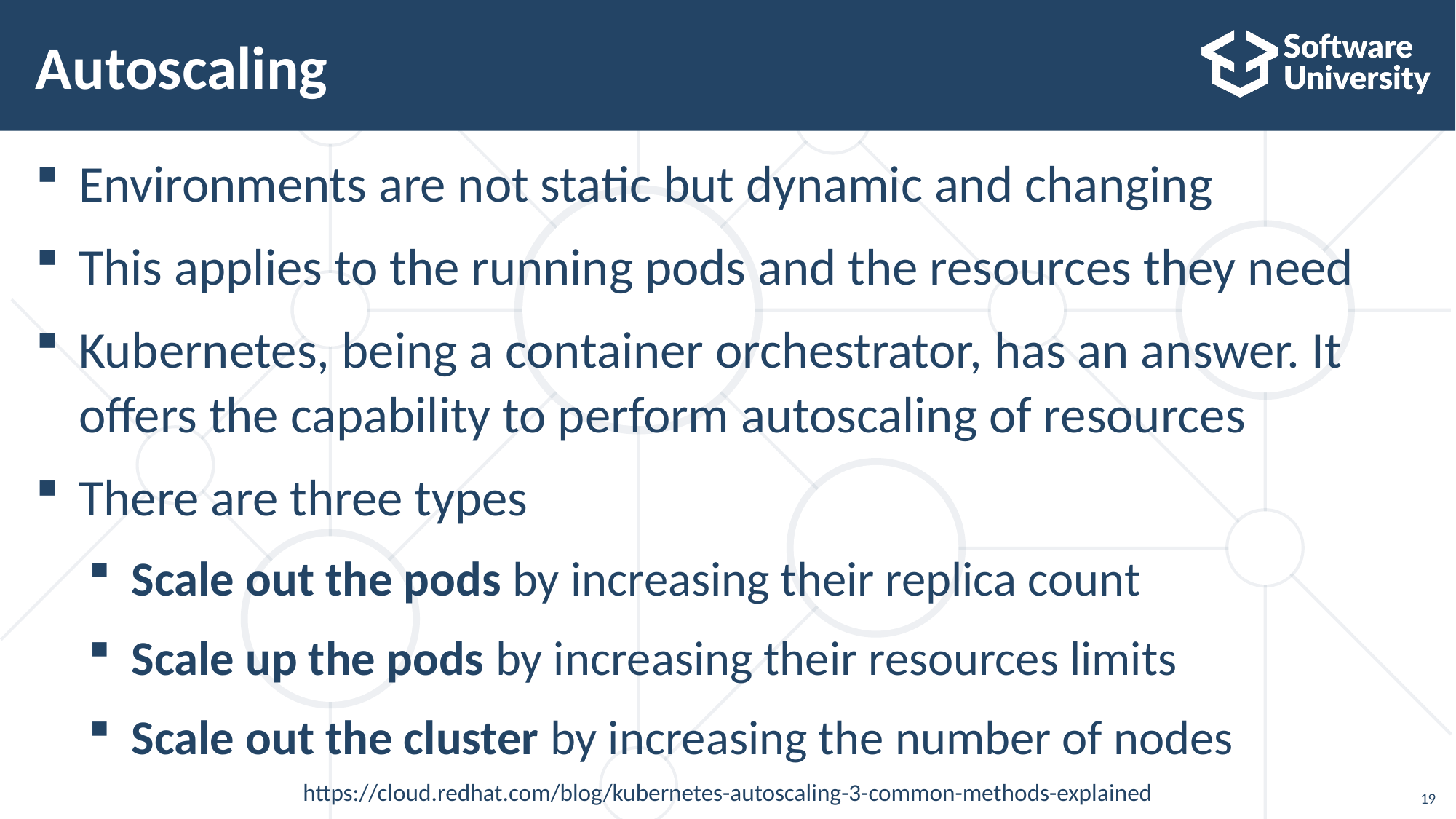

# Autoscaling
Environments are not static but dynamic and changing
This applies to the running pods and the resources they need
Kubernetes, being a container orchestrator, has an answer. It offers the capability to perform autoscaling of resources
There are three types
Scale out the pods by increasing their replica count
Scale up the pods by increasing their resources limits
Scale out the cluster by increasing the number of nodes
https://cloud.redhat.com/blog/kubernetes-autoscaling-3-common-methods-explained
19